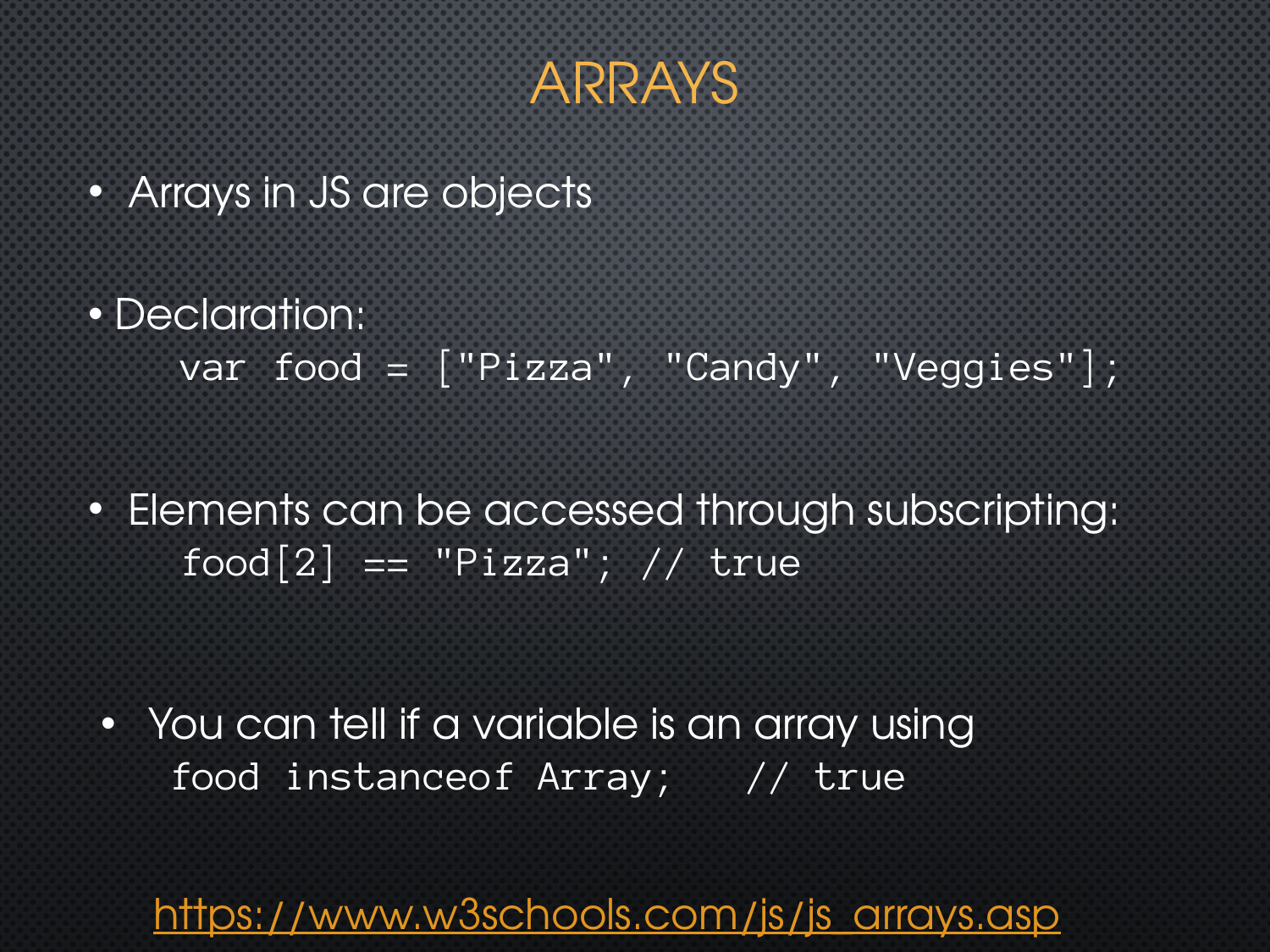

# Arrays
Arrays in JS are objects
 Declaration:
    var food = ["Pizza", "Candy", "Veggies"];
Elements can be accessed through subscripting:
    food[2] == "Pizza"; // true
You can tell if a variable is an array using
   food instanceof Array;   // true
https://www.w3schools.com/js/js_arrays.asp